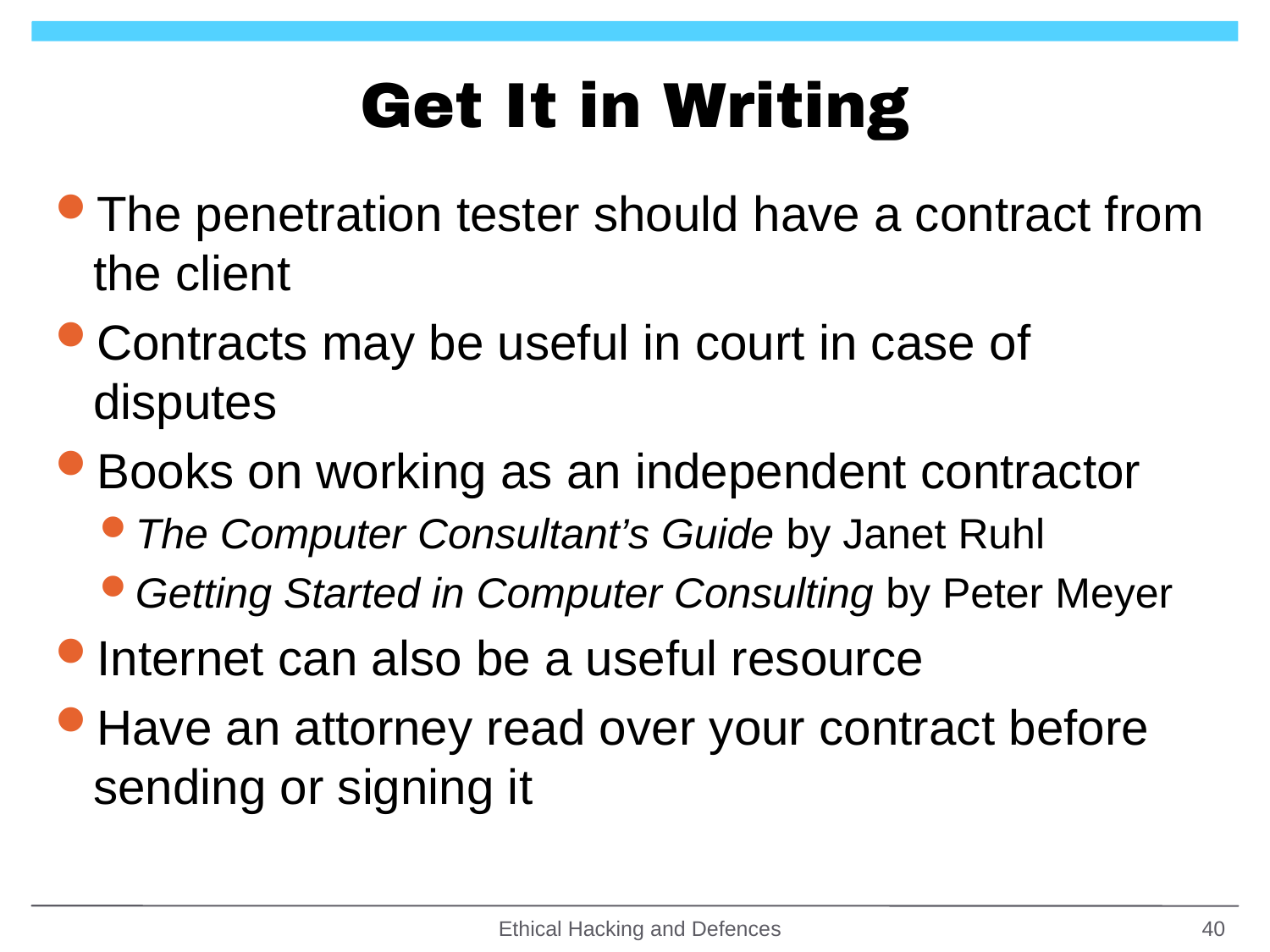

# Get It in Writing
The penetration tester should have a contract from the client
Contracts may be useful in court in case of disputes
Books on working as an independent contractor
The Computer Consultant’s Guide by Janet Ruhl
Getting Started in Computer Consulting by Peter Meyer
Internet can also be a useful resource
Have an attorney read over your contract before sending or signing it

Ethical Hacking and Defences
40